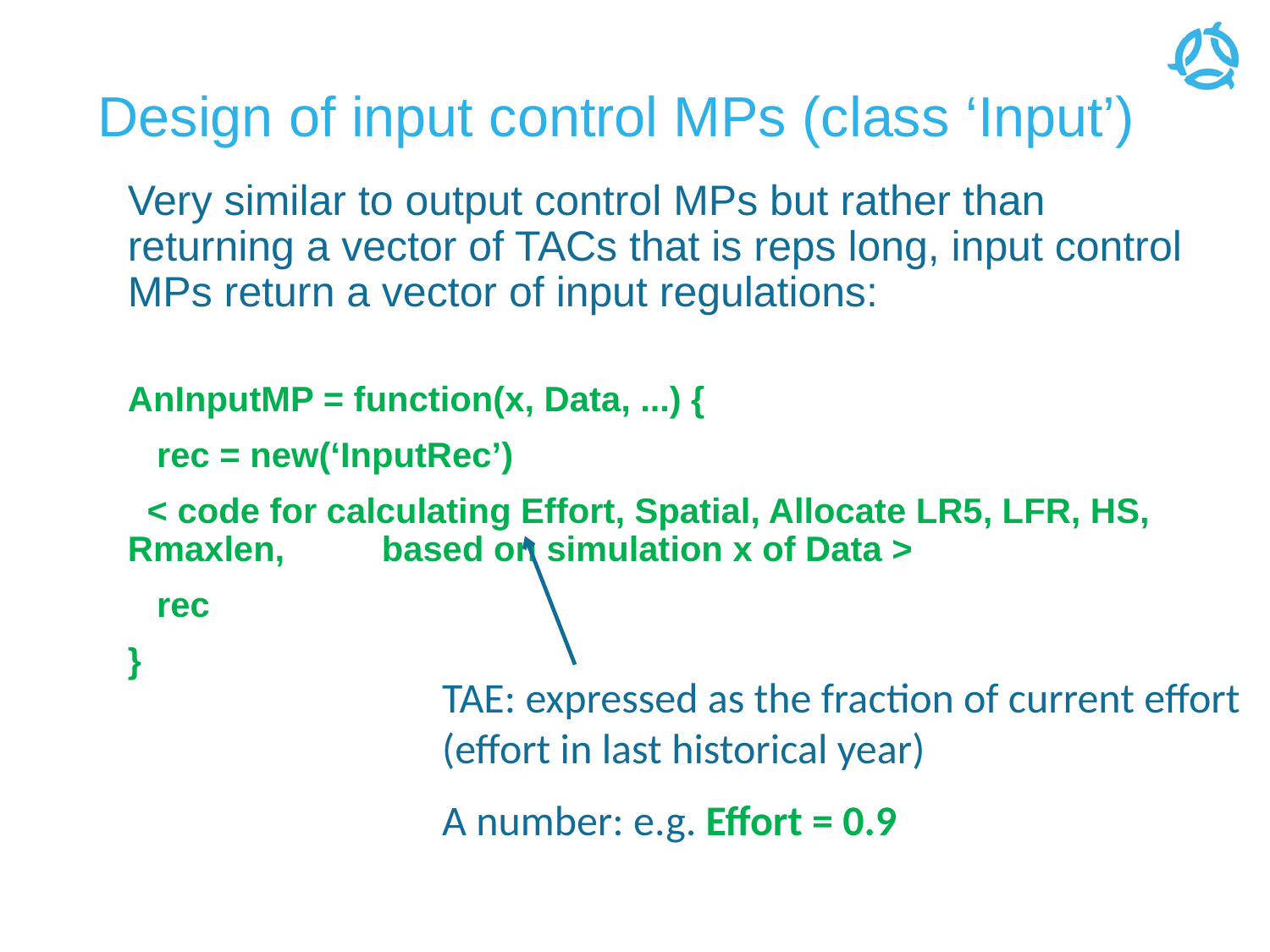

# Design of input control MPs (class ‘Input’)
Very similar to output control MPs but rather than returning a vector of TACs that is reps long, input control MPs return a vector of input regulations:

AnInputMP = function(x, Data, ...) {
   rec = new(‘InputRec’)
  < code for calculating Effort, Spatial, Allocate LR5, LFR, HS, Rmaxlen,        	based on simulation x of Data >
   rec
}

TAE: expressed as the fraction of current effort (effort in last historical year)
A number: e.g. Effort = 0.9